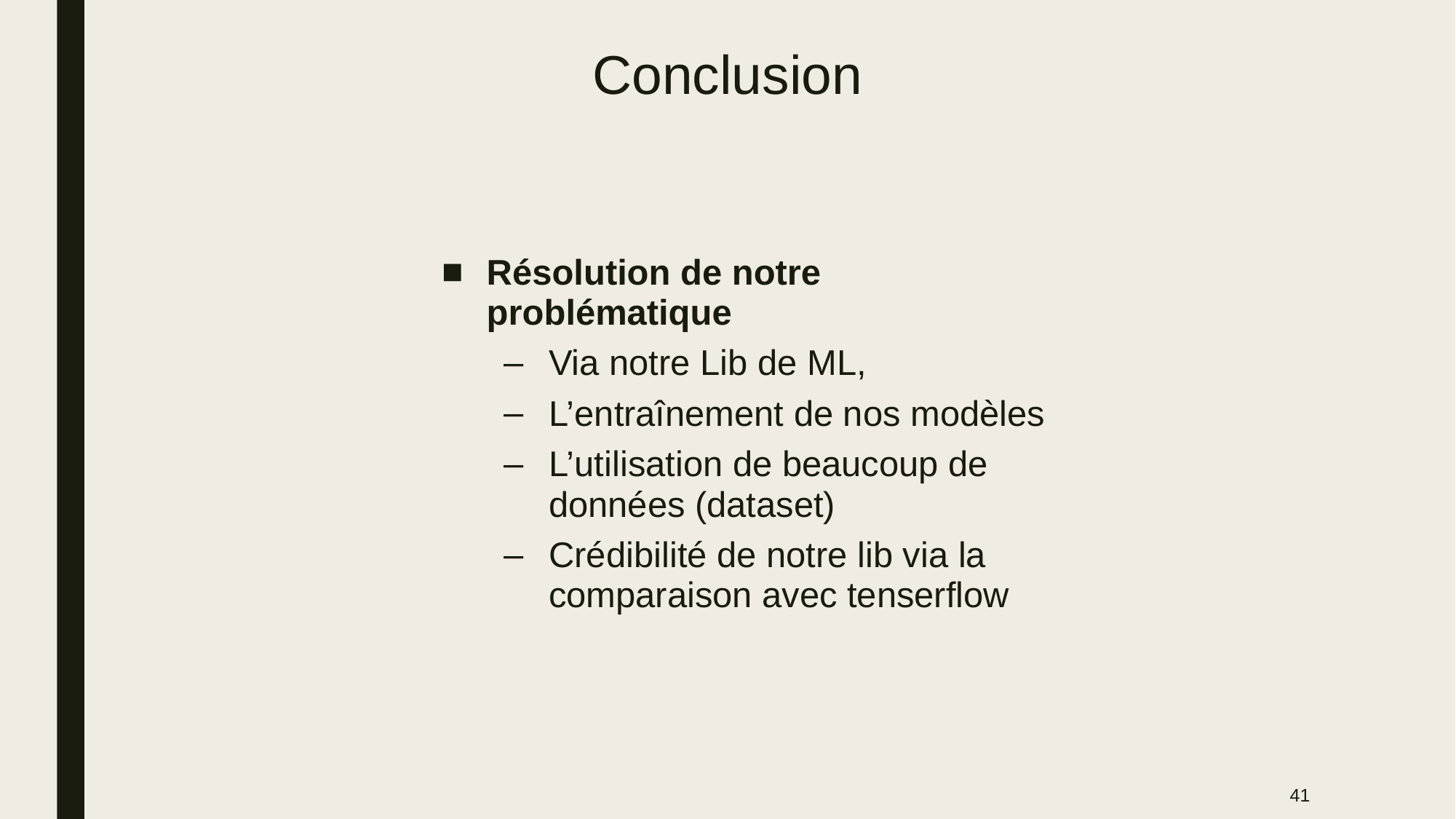

# Conclusion

Résolution de notre problématique
Via notre Lib de ML,
L’entraînement de nos modèles
L’utilisation de beaucoup de données (dataset)
Crédibilité de notre lib via la comparaison avec tenserflow

41